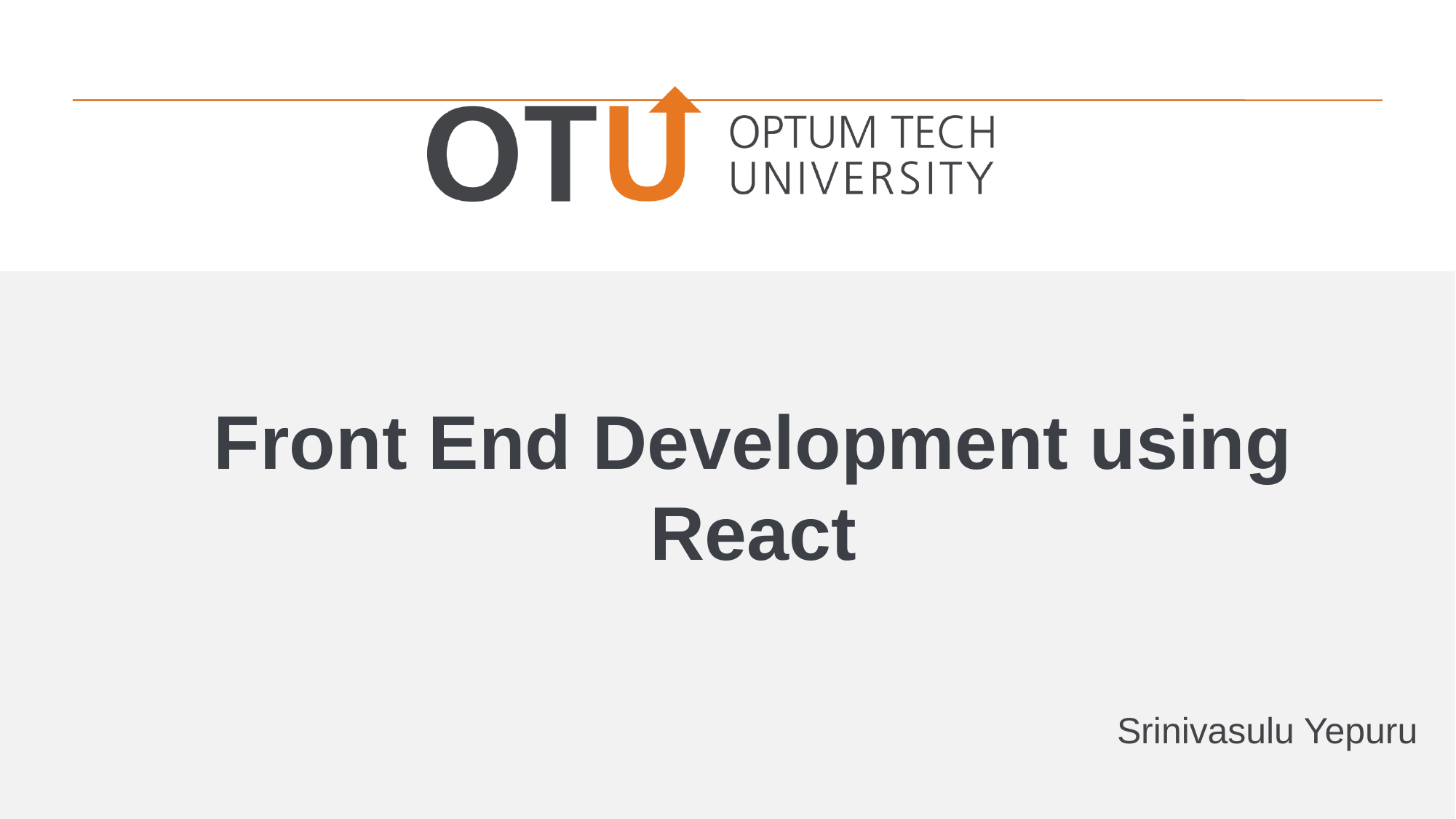

Front End Development using React
Srinivasulu Yepuru